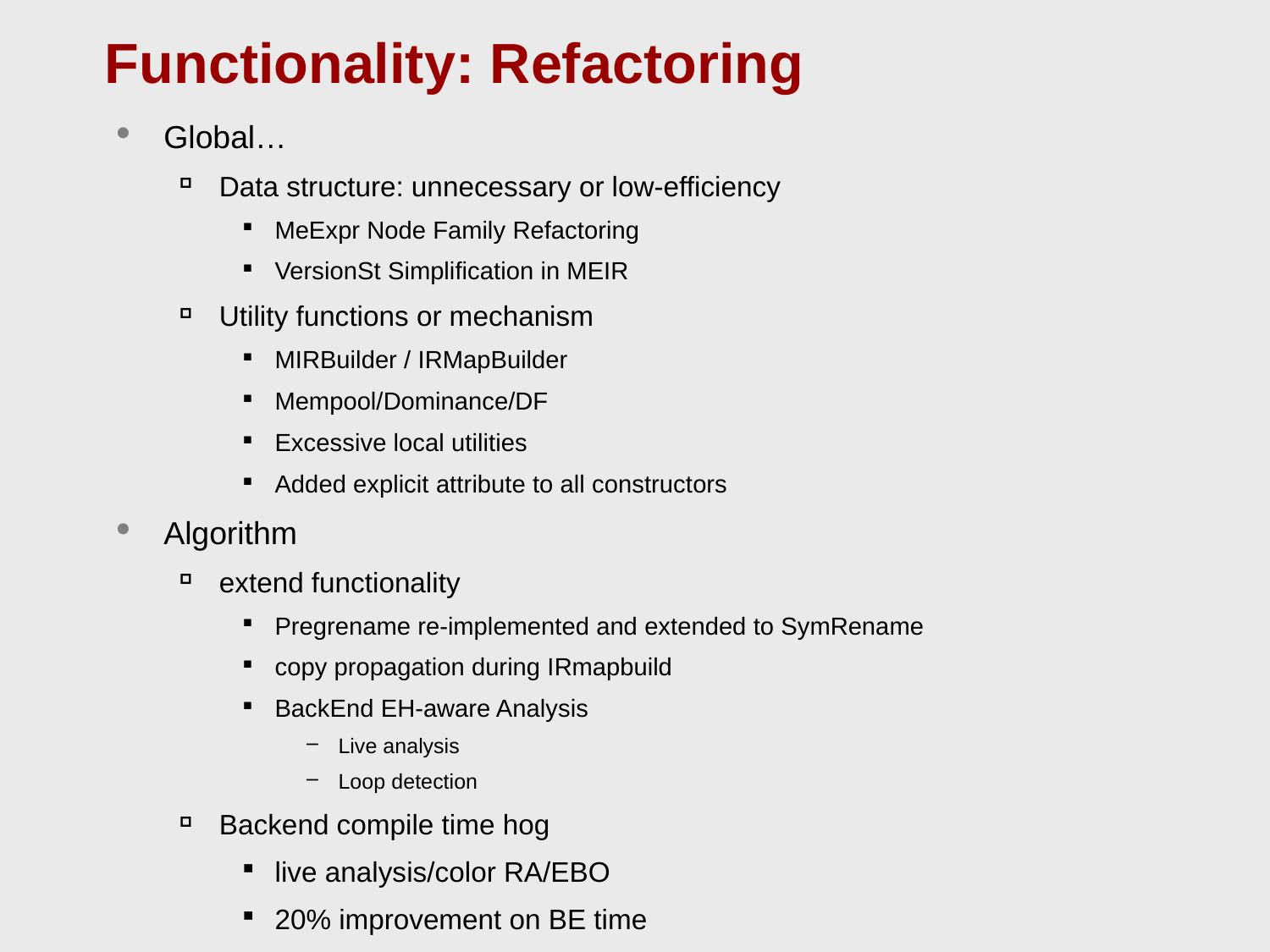

# Functionality: Refactoring
Global…
Data structure: unnecessary or low-efficiency
MeExpr Node Family Refactoring
VersionSt Simplification in MEIR
Utility functions or mechanism
MIRBuilder / IRMapBuilder
Mempool/Dominance/DF
Excessive local utilities
Added explicit attribute to all constructors
Algorithm
extend functionality
Pregrename re-implemented and extended to SymRename
copy propagation during IRmapbuild
BackEnd EH-aware Analysis
Live analysis
Loop detection
Backend compile time hog
live analysis/color RA/EBO
20% improvement on BE time